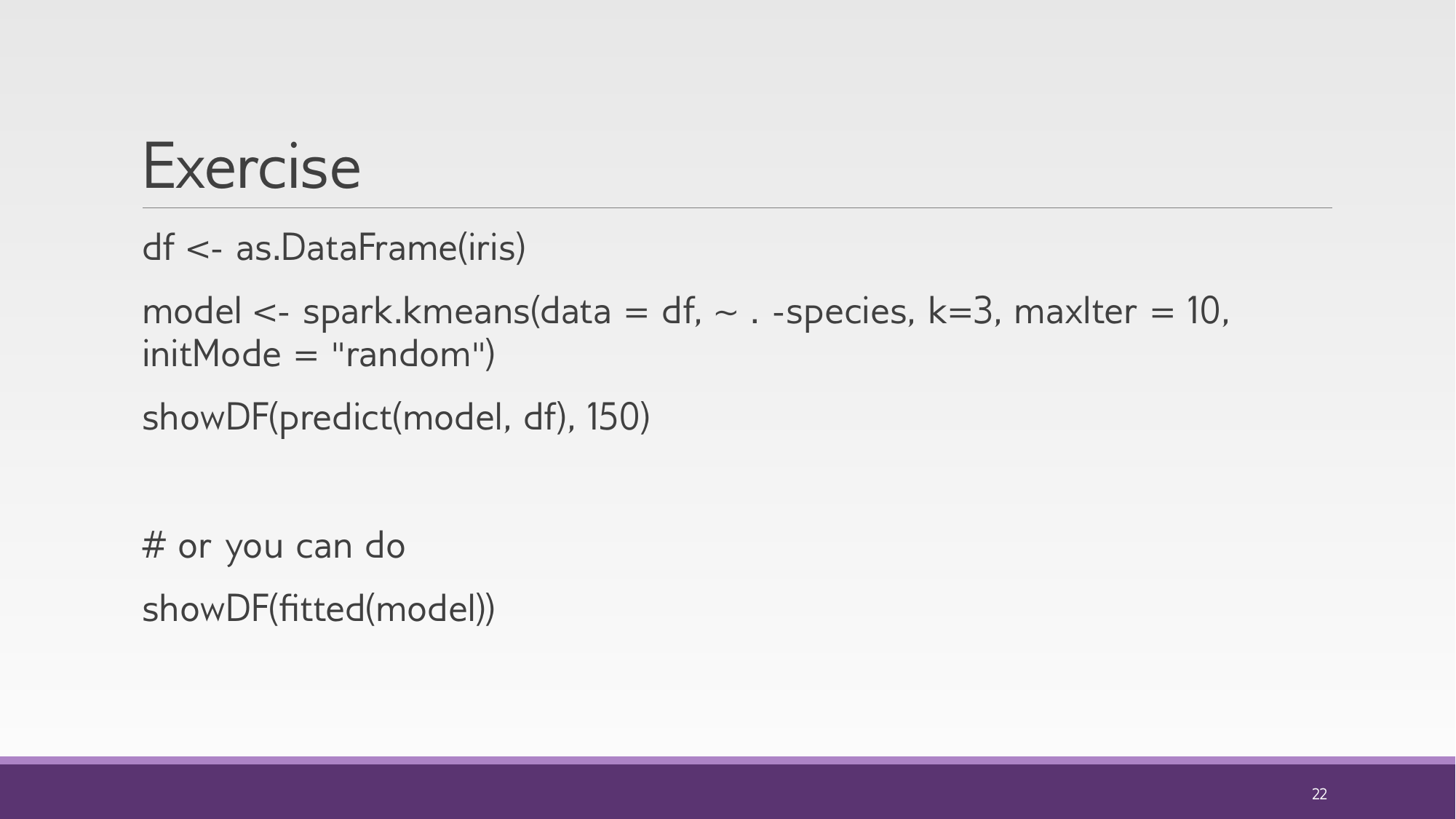

# Exercise
df <- as.DataFrame(iris)
model <- spark.kmeans(data = df, ~ . -species, k=3, maxIter = 10, initMode = "random")
showDF(predict(model, df), 150)

# or you can do
showDF(fitted(model))
22